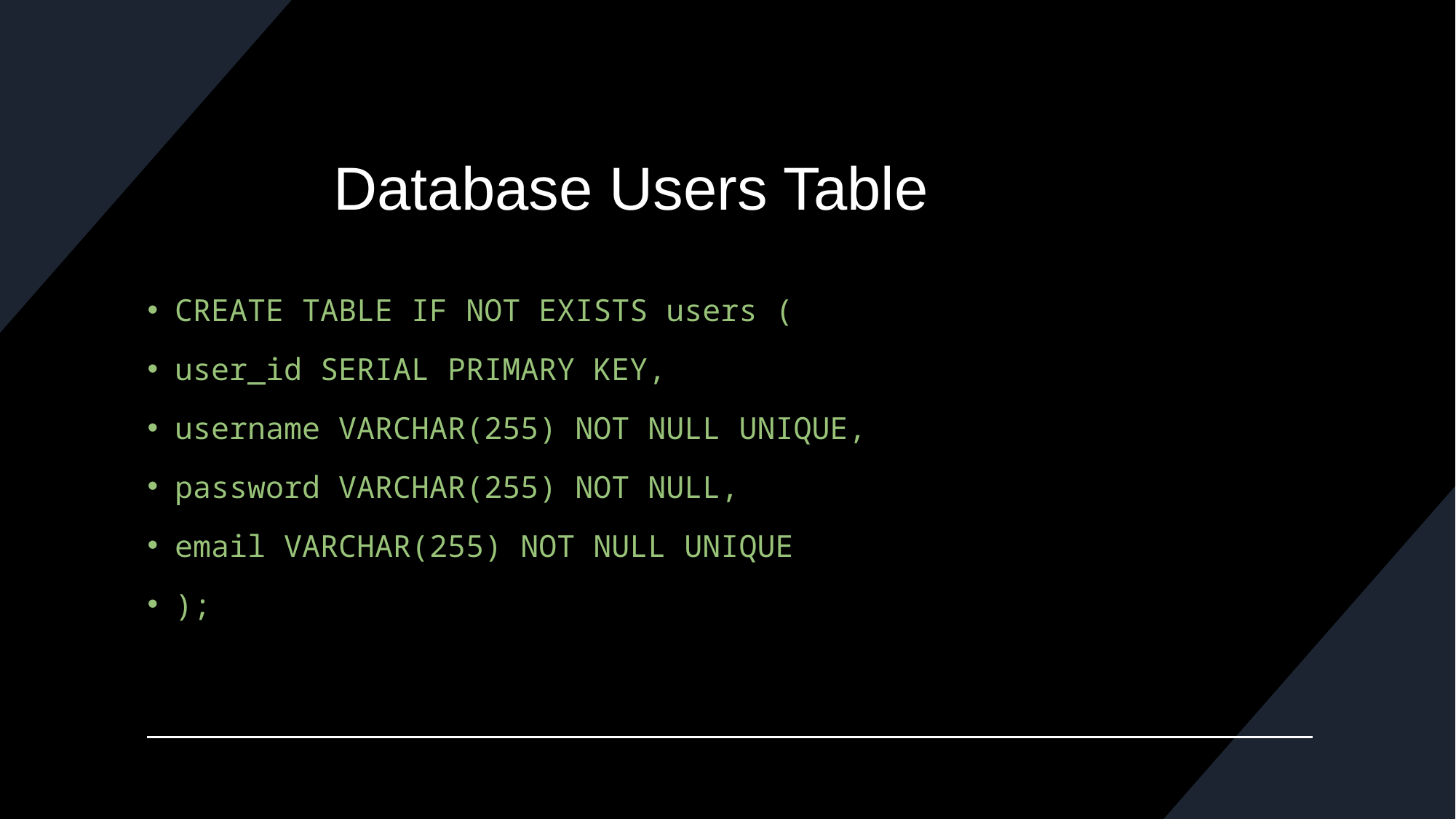

# Database Users Table
CREATE TABLE IF NOT EXISTS users (
user_id SERIAL PRIMARY KEY,
username VARCHAR(255) NOT NULL UNIQUE,
password VARCHAR(255) NOT NULL,
email VARCHAR(255) NOT NULL UNIQUE
);